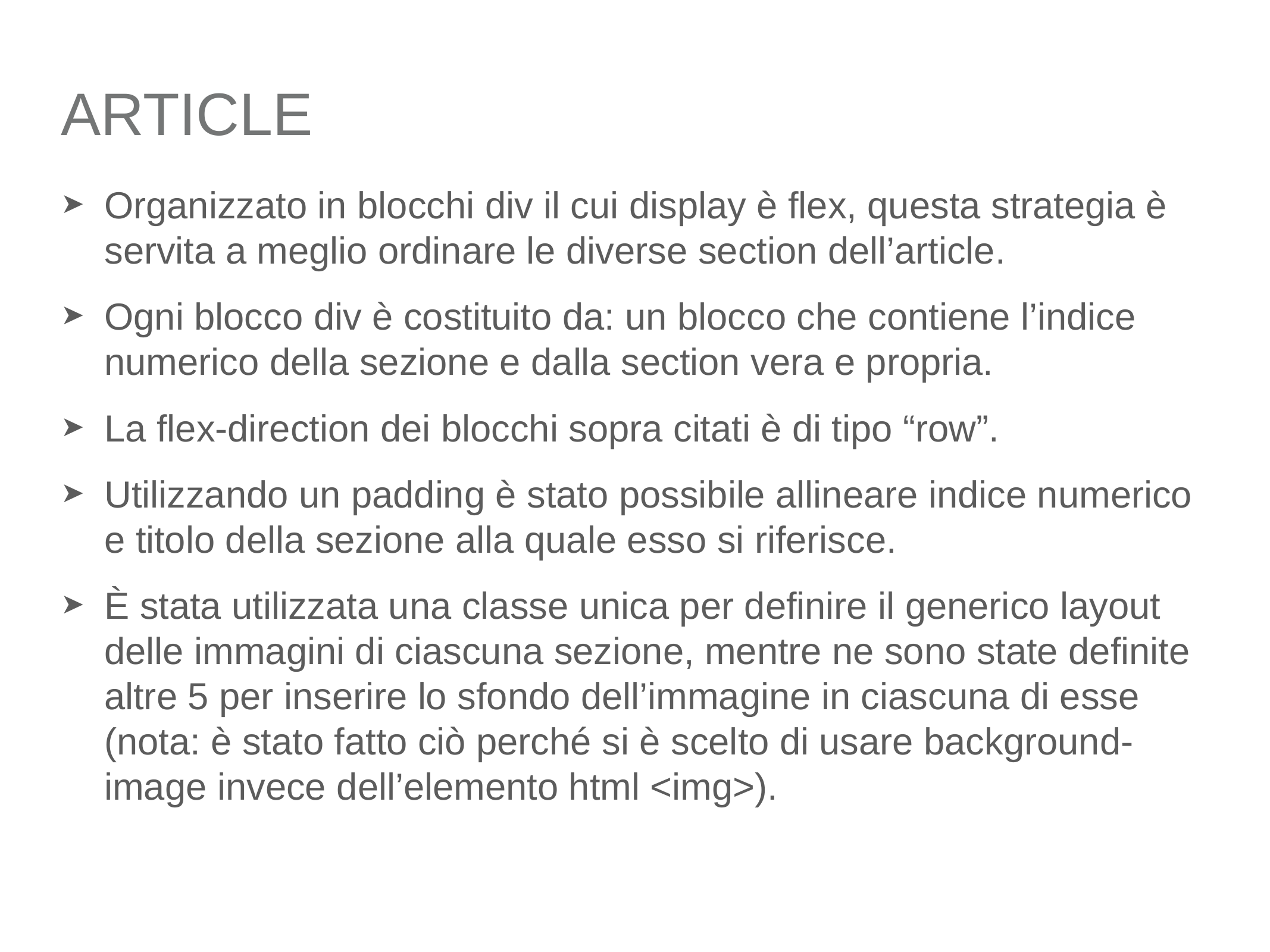

# Article

Organizzato in blocchi div il cui display è flex, questa strategia è servita a meglio ordinare le diverse section dell’article.
Ogni blocco div è costituito da: un blocco che contiene l’indice numerico della sezione e dalla section vera e propria.
La flex-direction dei blocchi sopra citati è di tipo “row”.
Utilizzando un padding è stato possibile allineare indice numerico e titolo della sezione alla quale esso si riferisce.
È stata utilizzata una classe unica per definire il generico layout delle immagini di ciascuna sezione, mentre ne sono state definite altre 5 per inserire lo sfondo dell’immagine in ciascuna di esse (nota: è stato fatto ciò perché si è scelto di usare background-image invece dell’elemento html <img>).